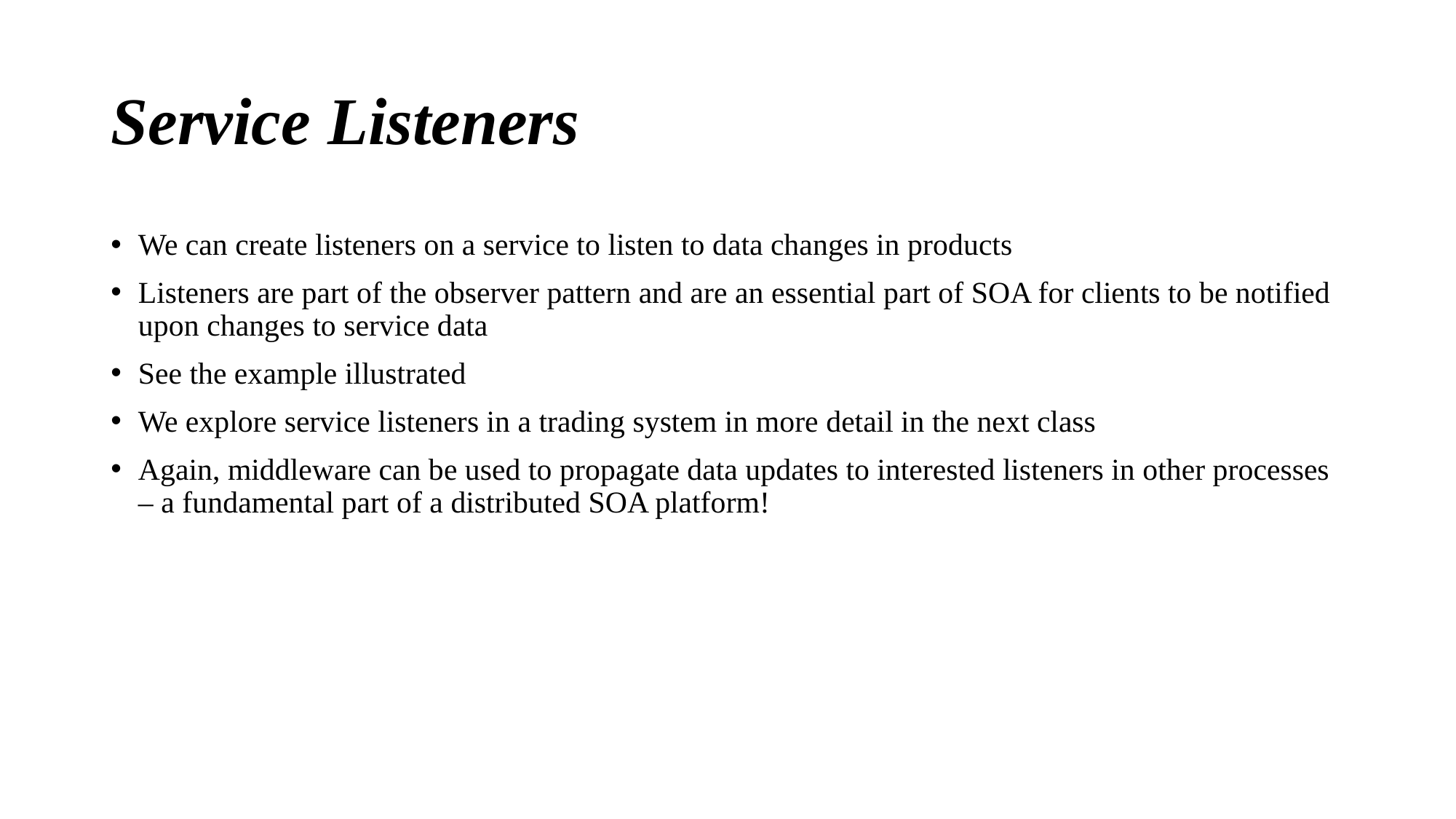

# Service Listeners
We can create listeners on a service to listen to data changes in products
Listeners are part of the observer pattern and are an essential part of SOA for clients to be notified upon changes to service data
See the example illustrated
We explore service listeners in a trading system in more detail in the next class
Again, middleware can be used to propagate data updates to interested listeners in other processes – a fundamental part of a distributed SOA platform!